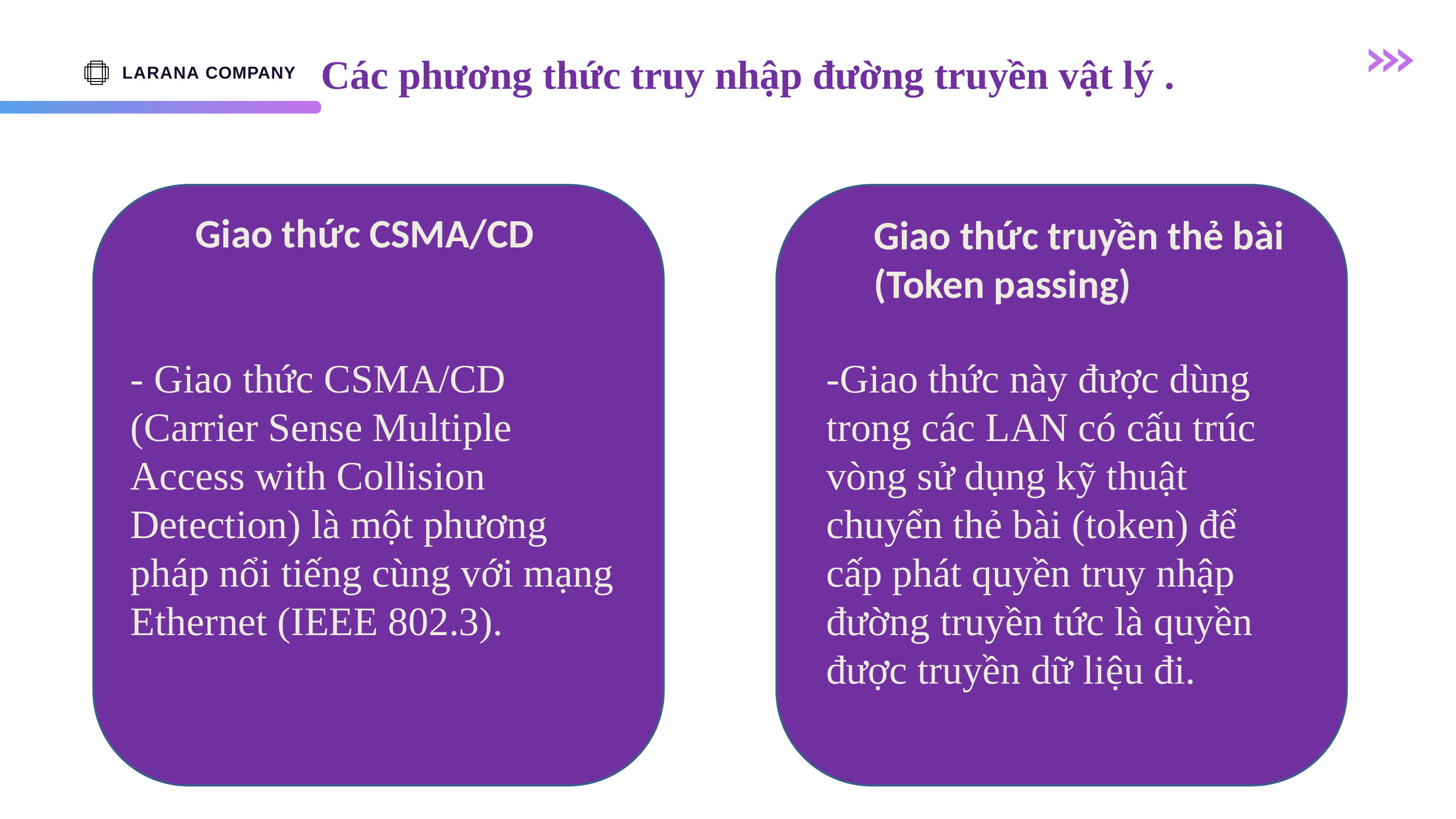

# Các phương thức truy nhập đường truyền vật lý .

LARANA COMPANY

Giao thức CSMA/CD

Giao thức truyền thẻ bài (Token passing)

- Giao thức CSMA/CD (Carrier Sense Multiple Access with Collision Detection) là một phương pháp nổi tiếng cùng với mạng Ethernet (IEEE 802.3).

-Giao thức này được dùng trong các LAN có cấu trúc vòng sử dụng kỹ thuật chuyển thẻ bài (token) để cấp phát quyền truy nhập đường truyền tức là quyền được truyền dữ liệu đi.